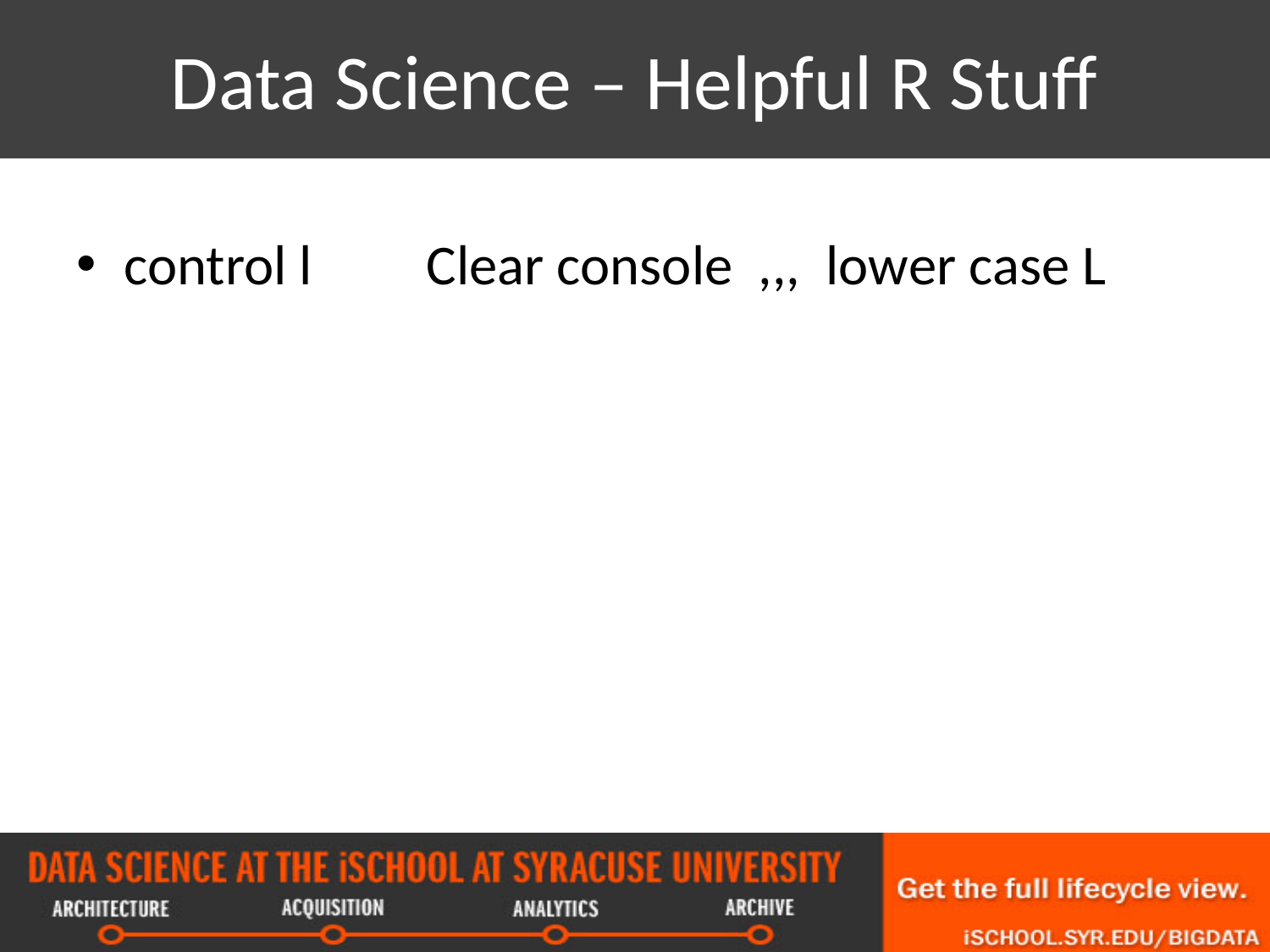

# Data Science – Helpful R Stuff
control l         Clear console  ,,,  lower case L